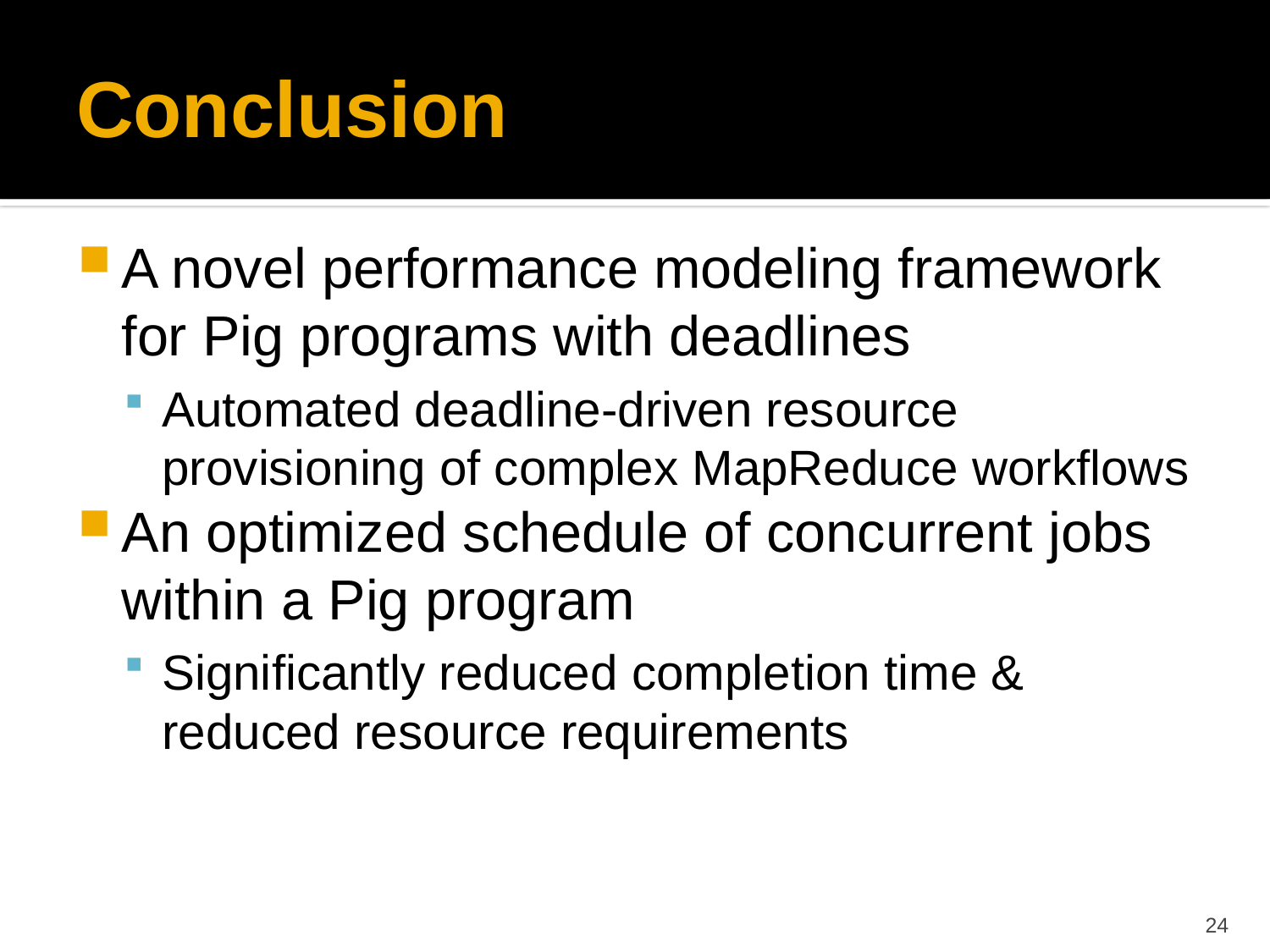

# Conclusion
A novel performance modeling framework for Pig programs with deadlines
Automated deadline-driven resource provisioning of complex MapReduce workflows
An optimized schedule of concurrent jobs within a Pig program
Significantly reduced completion time & reduced resource requirements
24